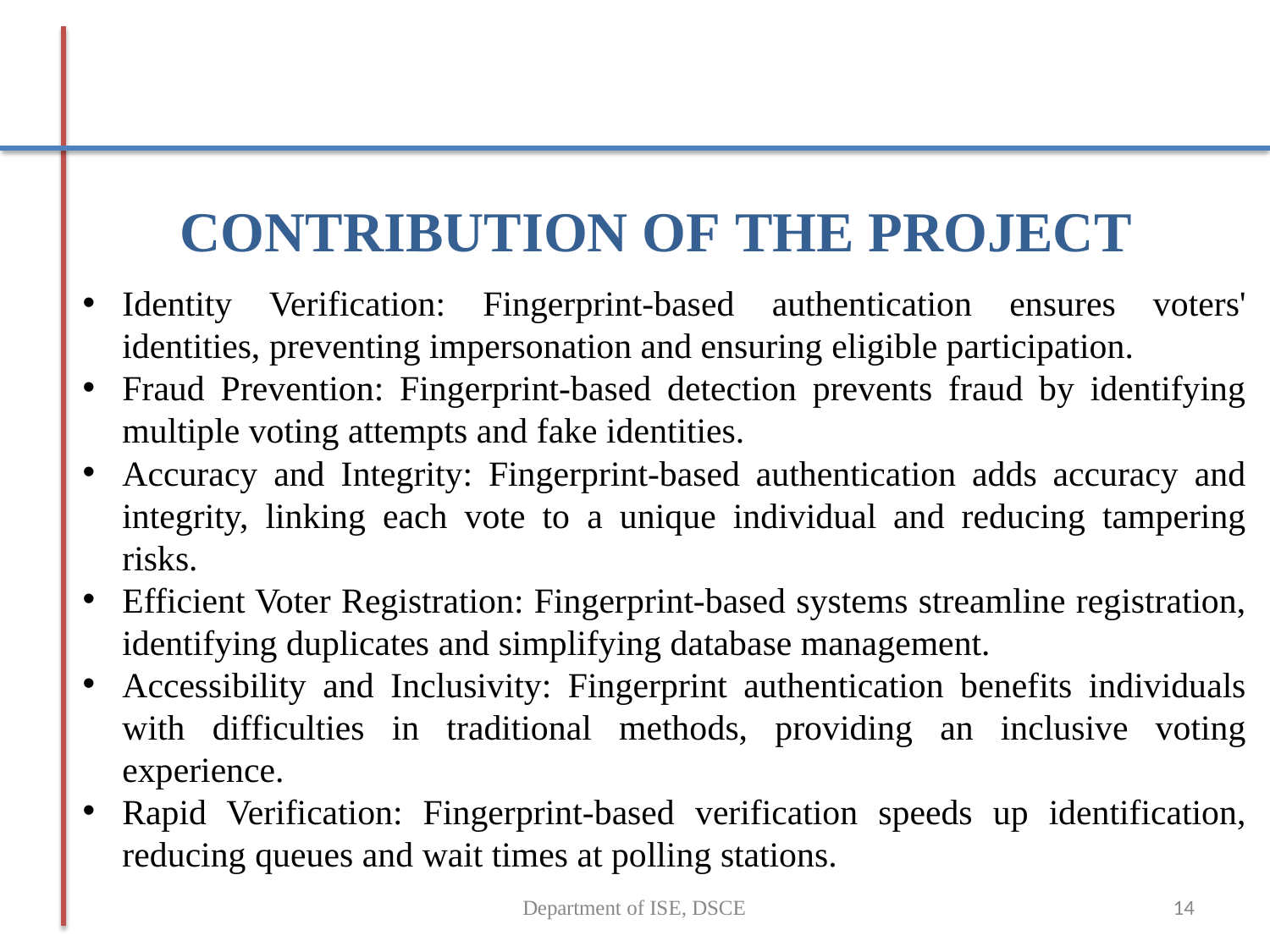

# CONTRIBUTION OF THE PROJECT
Identity Verification: Fingerprint-based authentication ensures voters' identities, preventing impersonation and ensuring eligible participation.
Fraud Prevention: Fingerprint-based detection prevents fraud by identifying multiple voting attempts and fake identities.
Accuracy and Integrity: Fingerprint-based authentication adds accuracy and integrity, linking each vote to a unique individual and reducing tampering risks.
Efficient Voter Registration: Fingerprint-based systems streamline registration, identifying duplicates and simplifying database management.
Accessibility and Inclusivity: Fingerprint authentication benefits individuals with difficulties in traditional methods, providing an inclusive voting experience.
Rapid Verification: Fingerprint-based verification speeds up identification, reducing queues and wait times at polling stations.
Department of ISE, DSCE
14